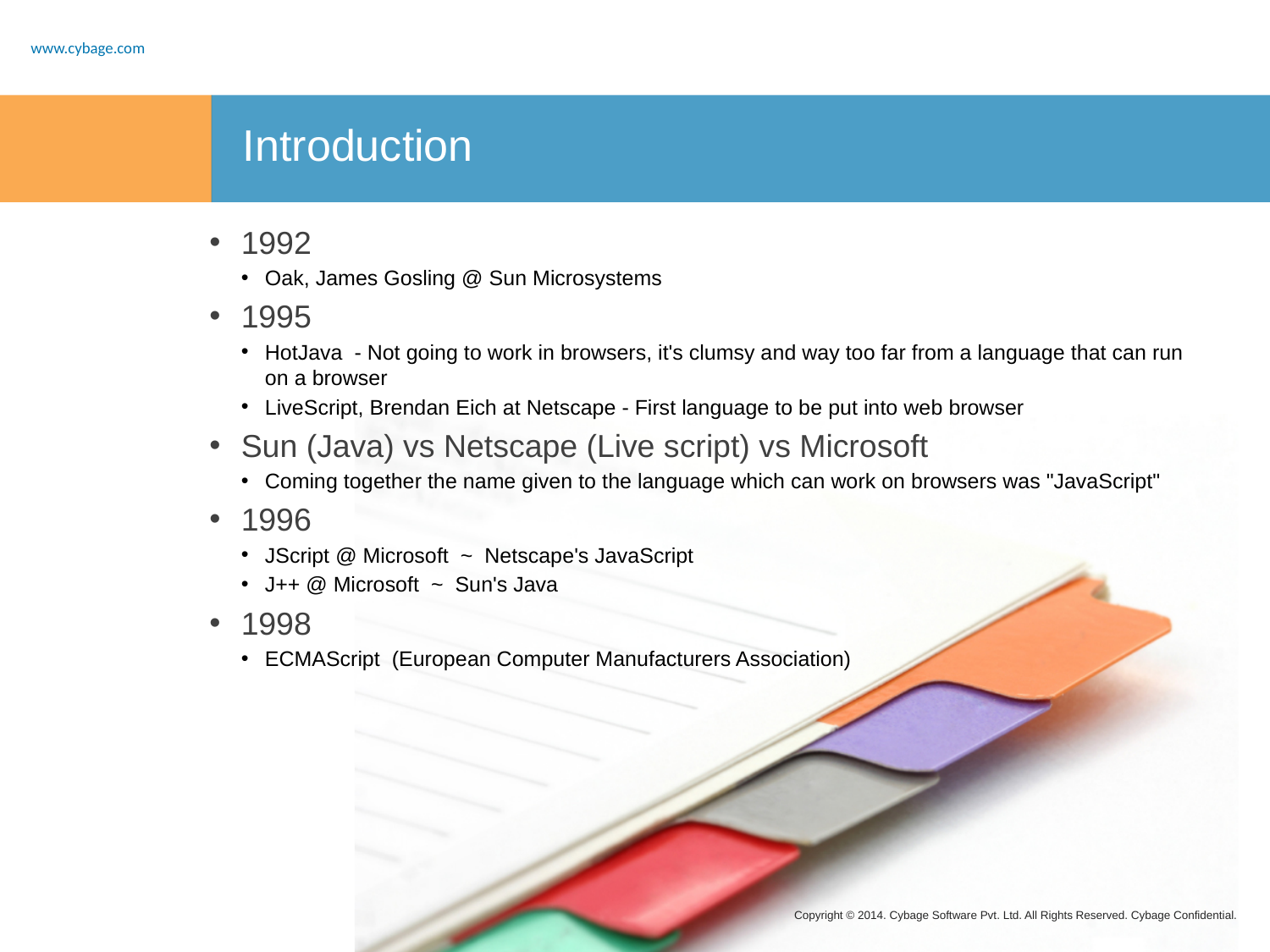

# Introduction
1992
Oak, James Gosling @ Sun Microsystems
1995
HotJava  - Not going to work in browsers, it's clumsy and way too far from a language that can run on a browser
LiveScript, Brendan Eich at Netscape - First language to be put into web browser
Sun (Java) vs Netscape (Live script) vs Microsoft
Coming together the name given to the language which can work on browsers was "JavaScript"
1996
JScript @ Microsoft  ~  Netscape's JavaScript
J++ @ Microsoft  ~  Sun's Java
1998
ECMAScript  (European Computer Manufacturers Association)